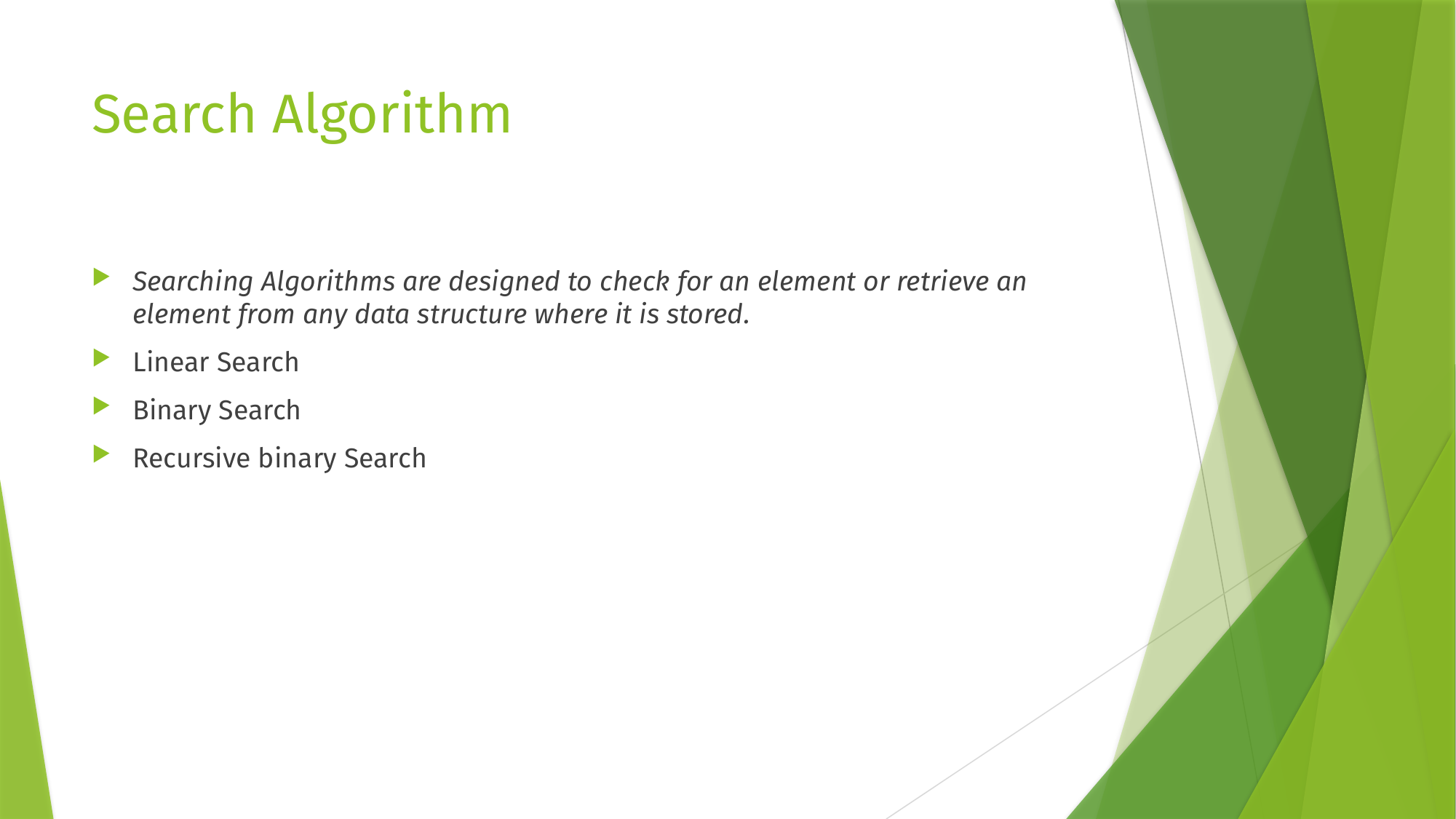

# Search Algorithm
Searching Algorithms are designed to check for an element or retrieve an element from any data structure where it is stored.
Linear Search
Binary Search
Recursive binary Search